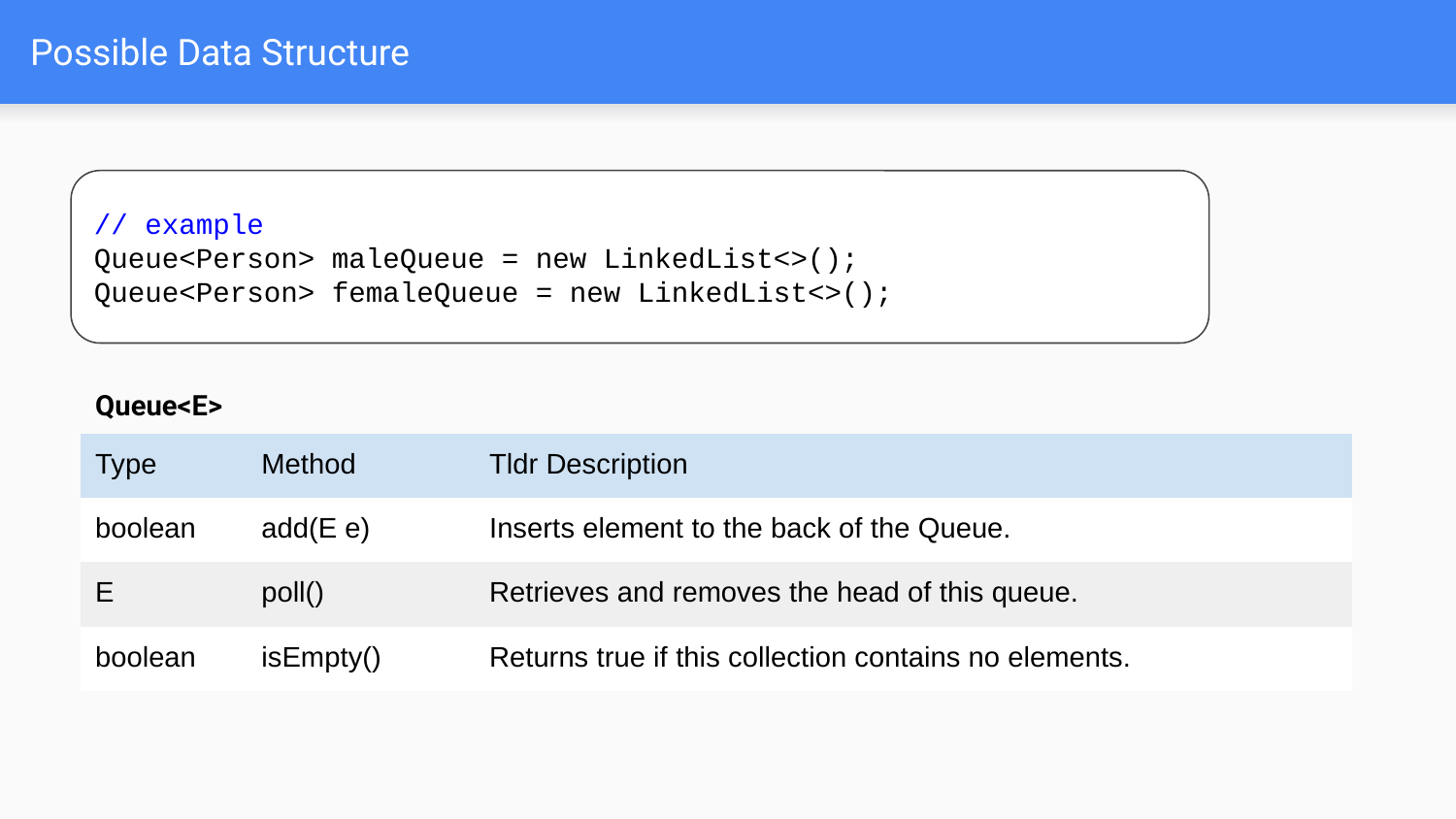

# Possible Data Structure
// example
Queue<Person> maleQueue = new LinkedList<>();
Queue<Person> femaleQueue = new LinkedList<>();

Queue<E>
| Type | Method | Tldr Description |
| --- | --- | --- |
| boolean | add(E e) | Inserts element to the back of the Queue. |
| E | poll() | Retrieves and removes the head of this queue. |
| boolean | isEmpty() | Returns true if this collection contains no elements. |